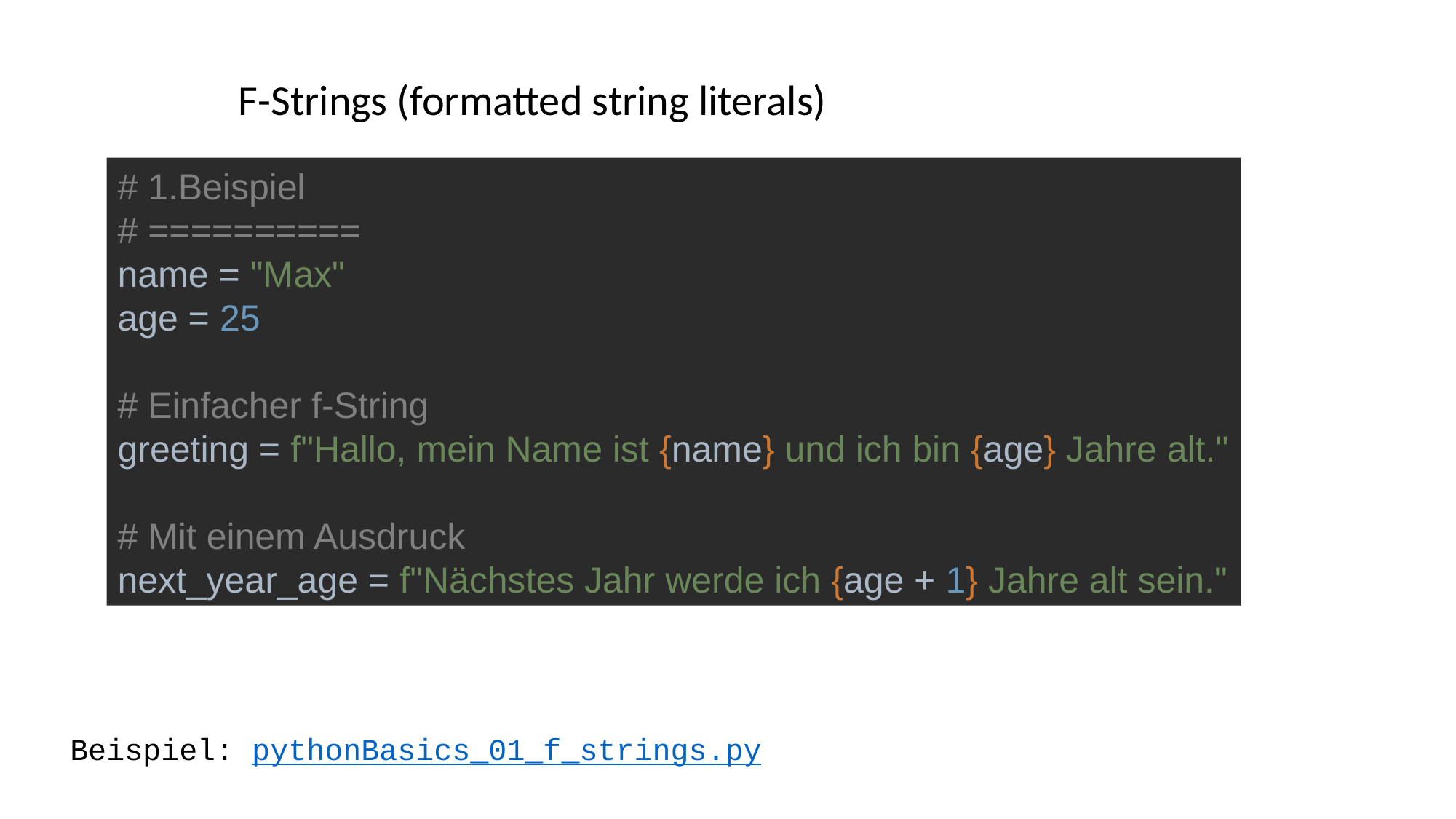

F-Strings (formatted string literals)
# 1.Beispiel # ========== name = "Max" age = 25 # Einfacher f-String greeting = f"Hallo, mein Name ist {name} und ich bin {age} Jahre alt." # Mit einem Ausdruck next_year_age = f"Nächstes Jahr werde ich {age + 1} Jahre alt sein."
Beispiel: pythonBasics_01_f_strings.py